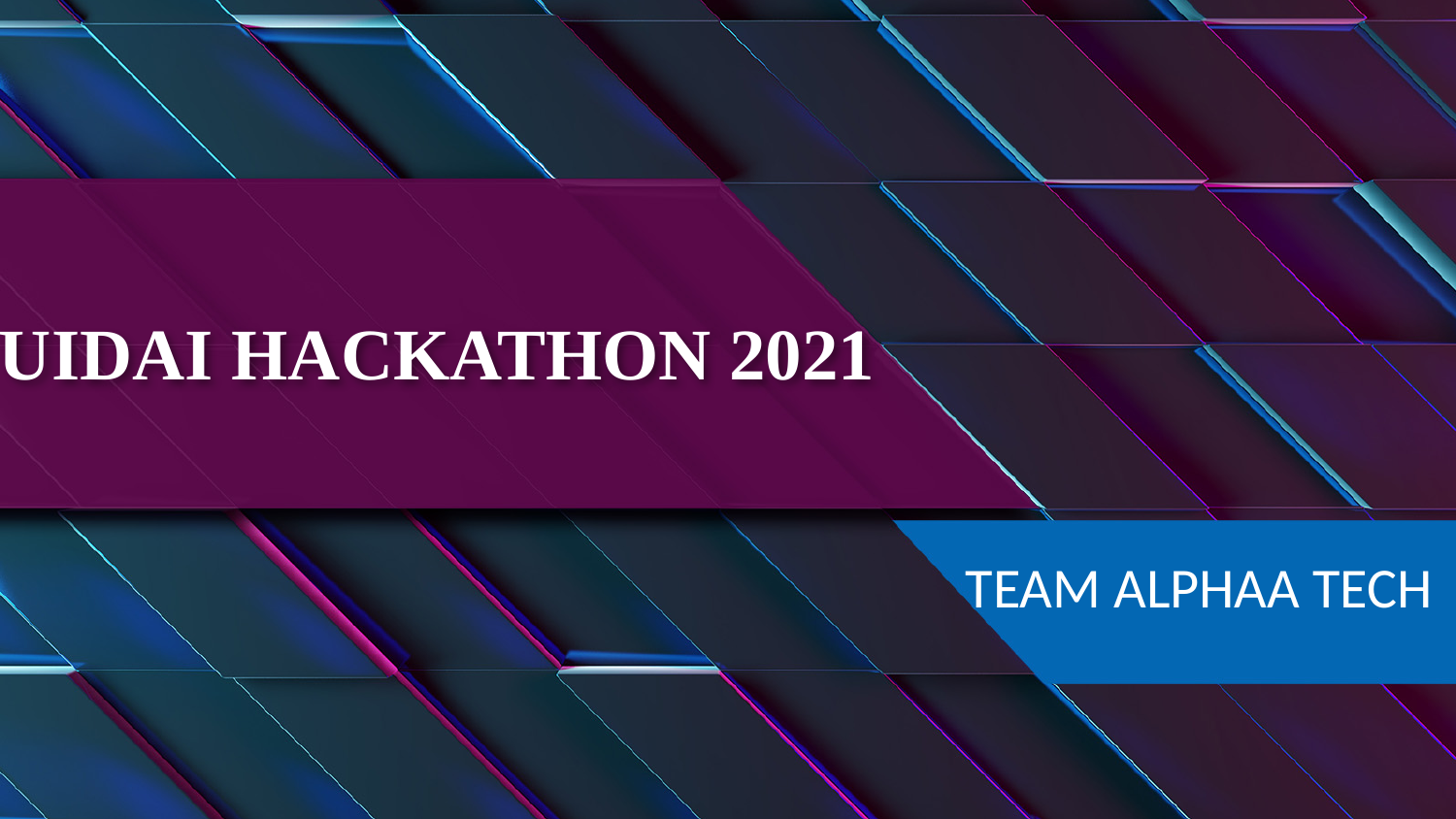

# UIDAI HACKATHON 2021
TEAM ALPHAA TECH